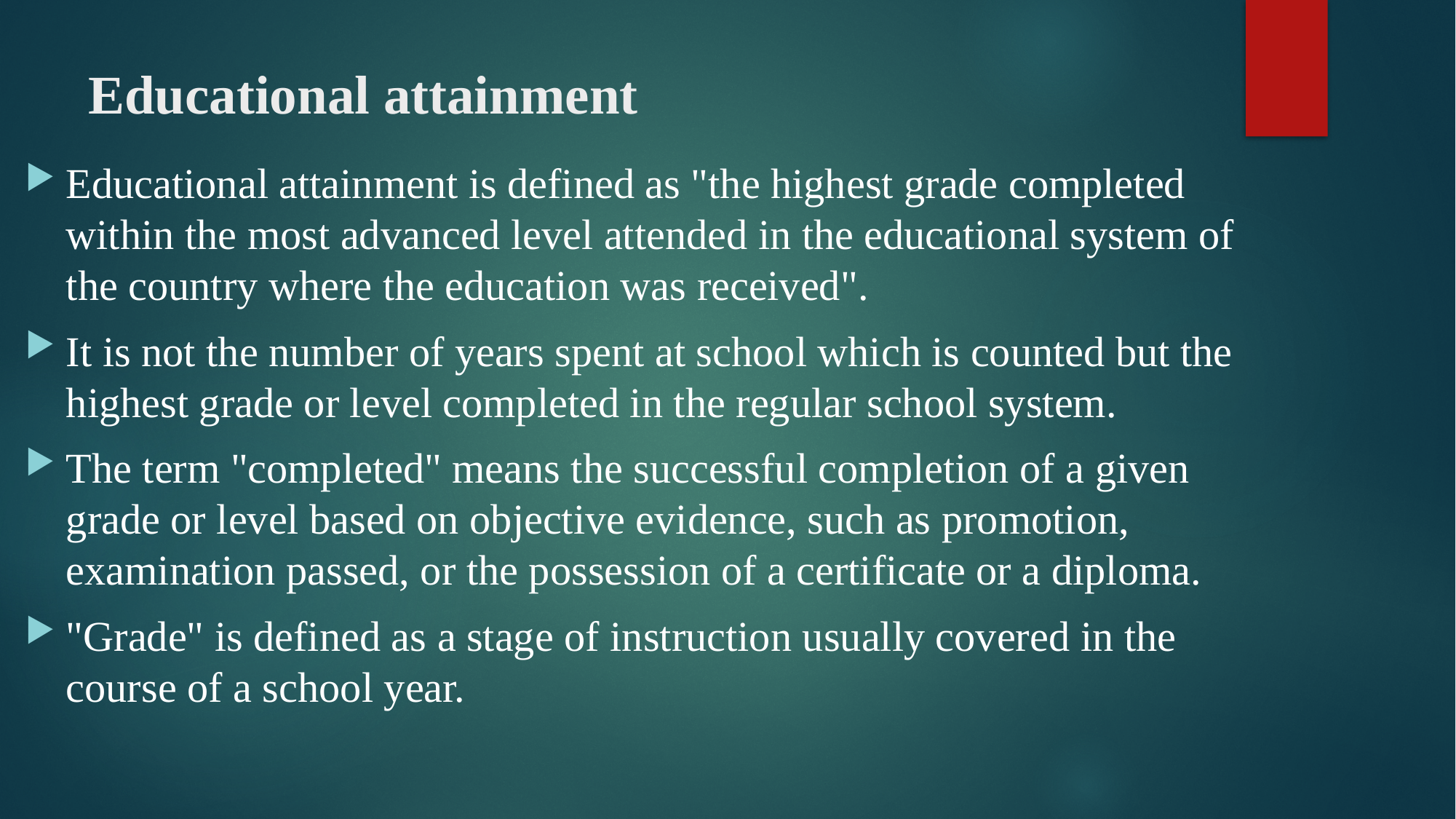

# Educational attainment
Educational attainment is defined as "the highest grade completed within the most advanced level attended in the educational system of the country where the education was received".
It is not the number of years spent at school which is counted but the highest grade or level completed in the regular school system.
The term "completed" means the successful completion of a given grade or level based on objective evidence, such as promotion, examination passed, or the possession of a certificate or a diploma.
"Grade" is defined as a stage of instruction usually covered in the course of a school year.